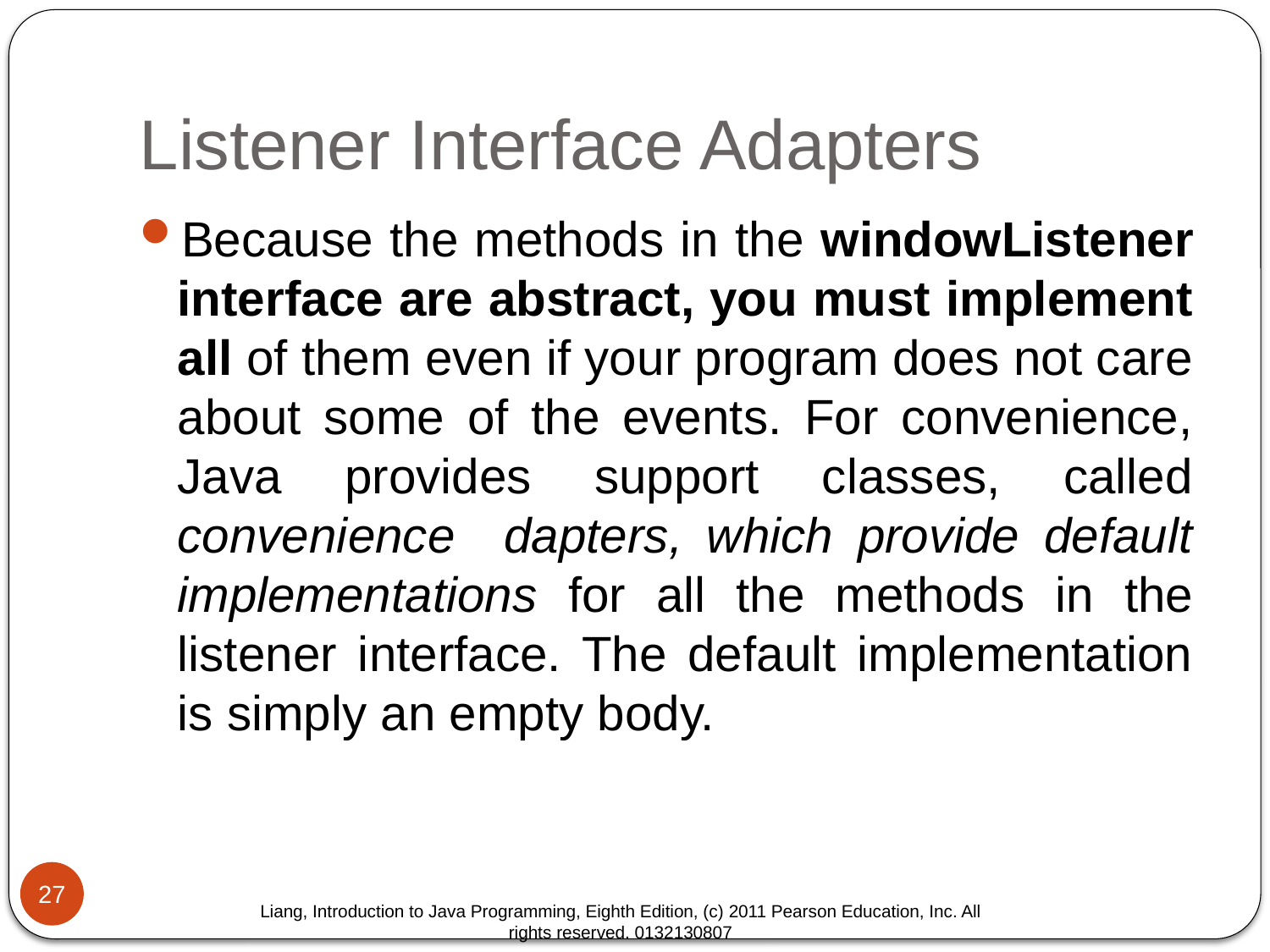

# Listener Interface Adapters
Because the methods in the windowListener interface are abstract, you must implement all of them even if your program does not care about some of the events. For convenience, Java provides support classes, called convenience  dapters, which provide default implementations for all the methods in the listener interface. The default implementation is simply an empty body.
27